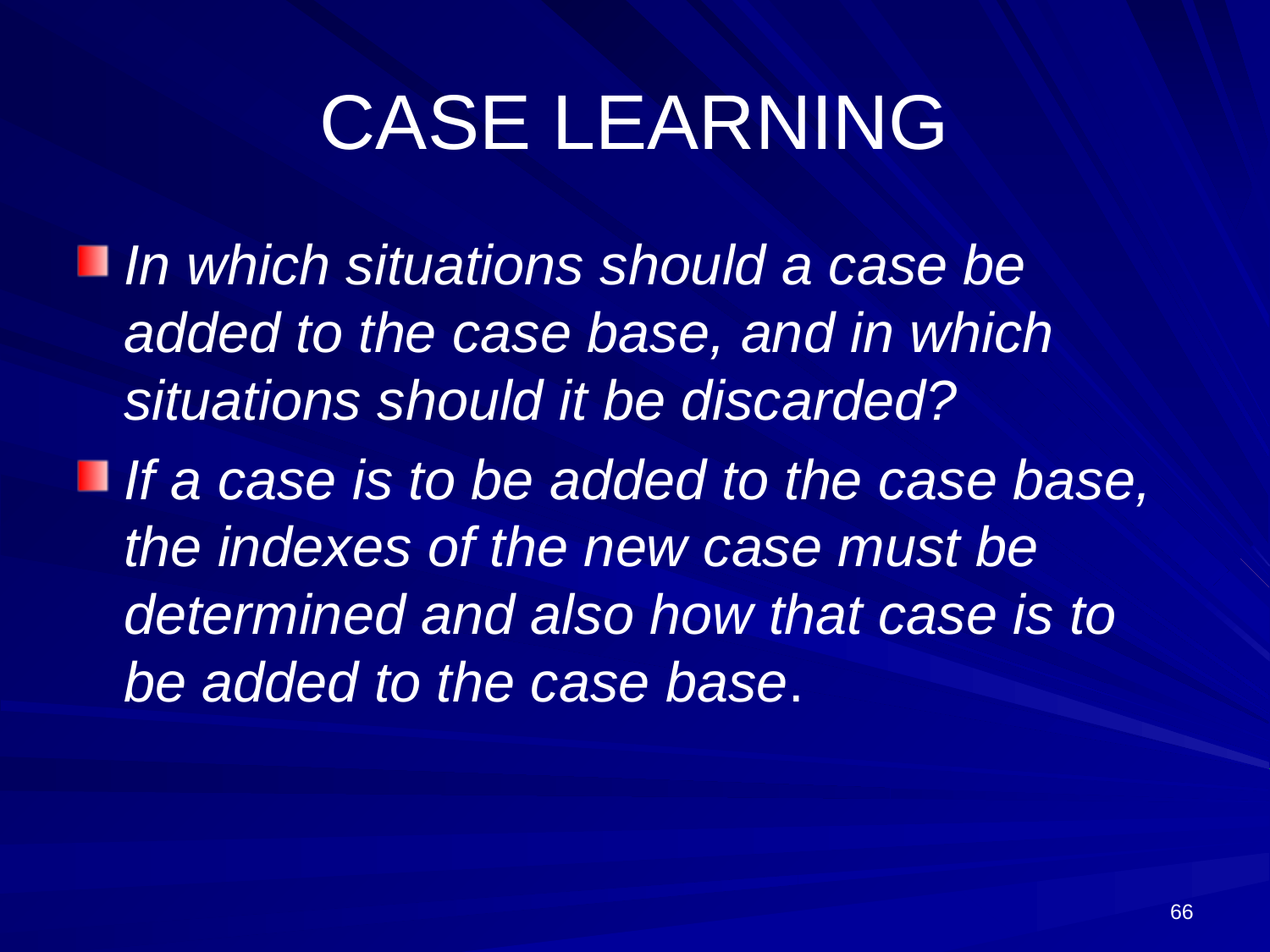

# CASE LEARNING
In which situations should a case be added to the case base, and in which situations should it be discarded?
If a case is to be added to the case base, the indexes of the new case must be determined and also how that case is to be added to the case base.

66